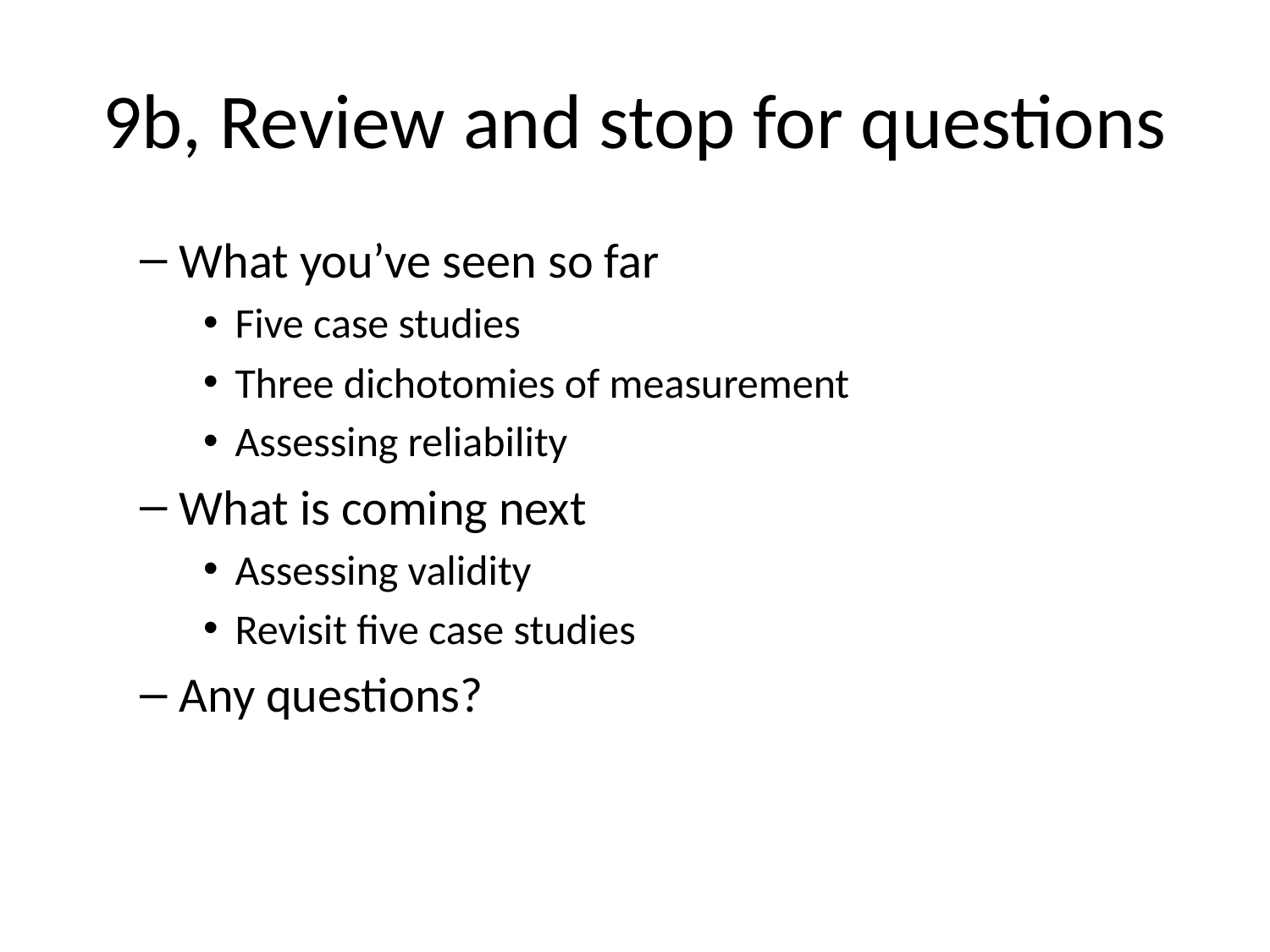

# 9b, Review and stop for questions
What you’ve seen so far
Five case studies
Three dichotomies of measurement
Assessing reliability
What is coming next
Assessing validity
Revisit five case studies
Any questions?